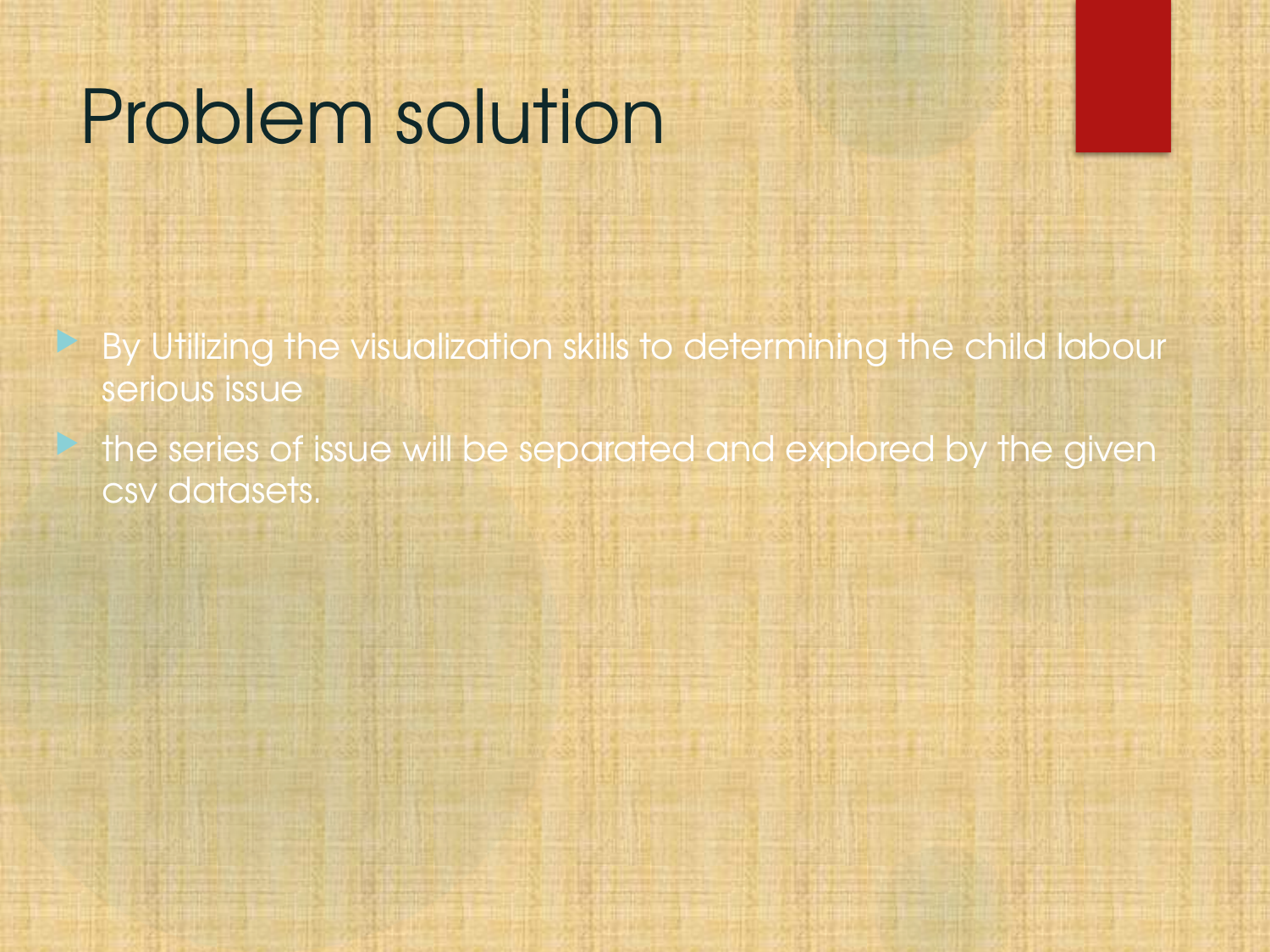

# Problem solution
By Utilizing the visualization skills to determining the child labour serious issue
the series of issue will be separated and explored by the given csv datasets.